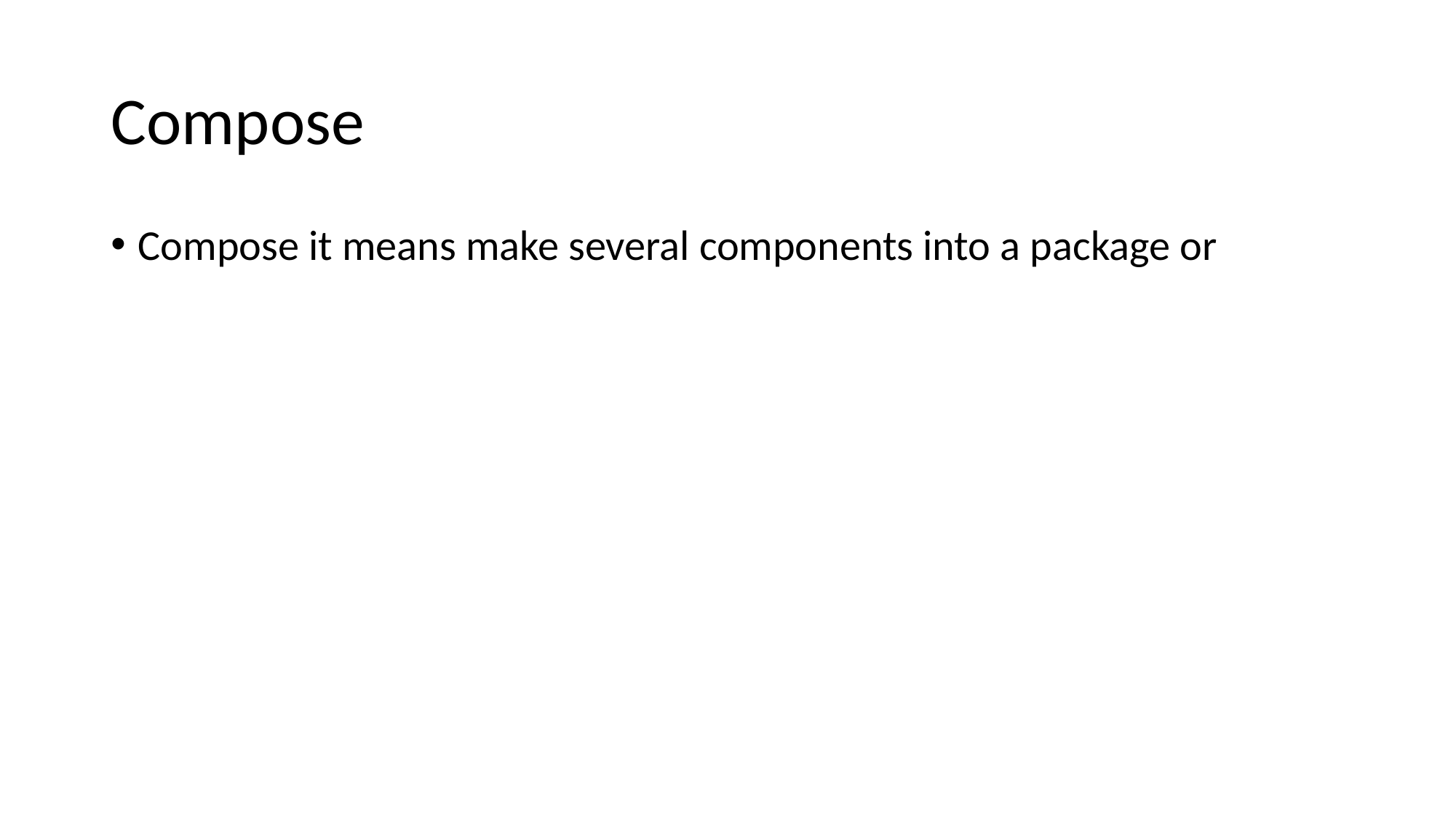

# Compose
Compose it means make several components into a package or